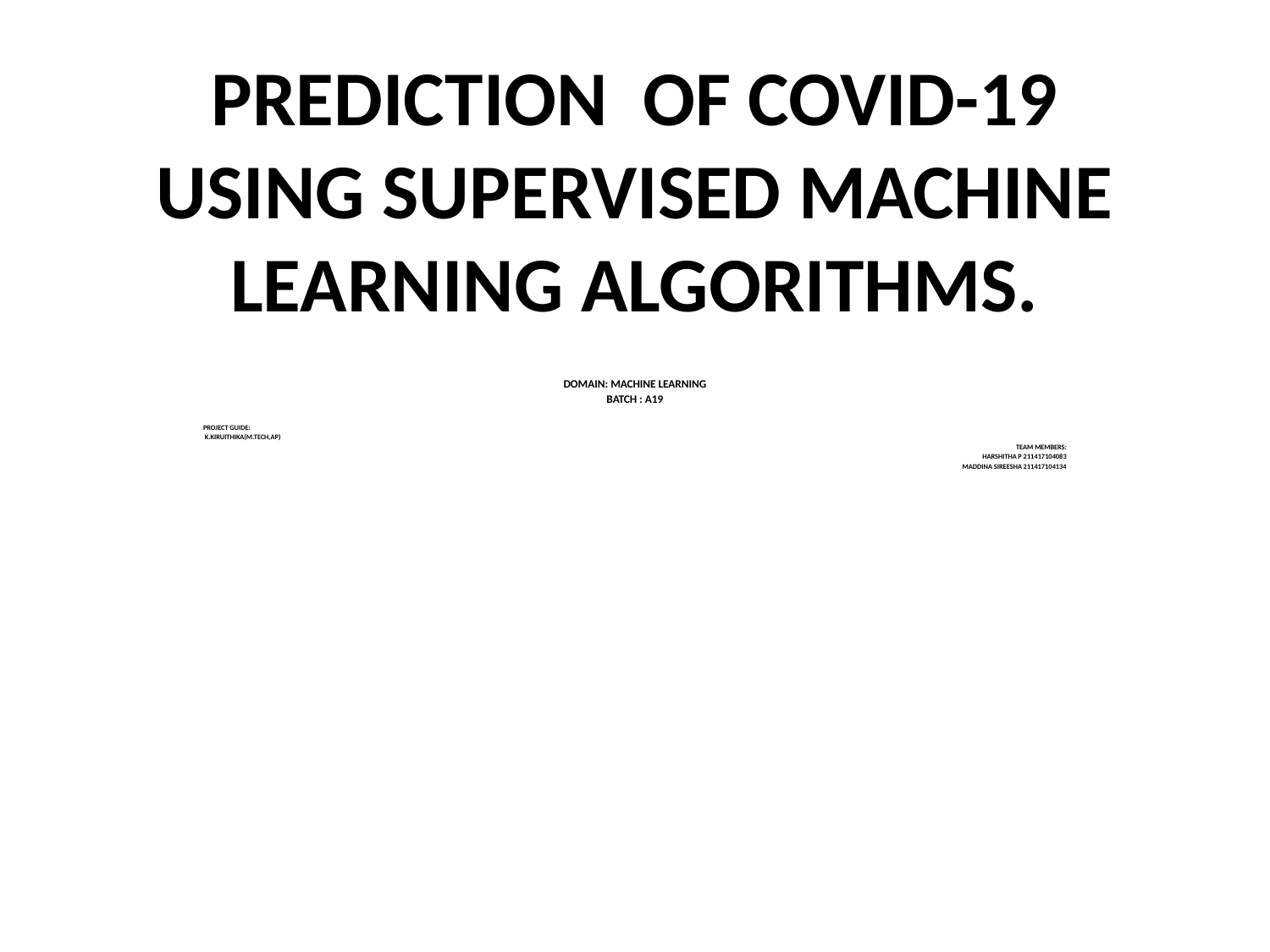

# PREDICTION  OF COVID-19 USING SUPERVISED MACHINE LEARNING ALGORITHMS.
DOMAIN: MACHINE LEARNING
BATCH : A19

PROJECT GUIDE:
 K.KIRUITHIKA(M.TECH,AP)
    TEAM MEMBERS:
HARSHITHA P 211417104083
MADDINA SIREESHA 211417104134